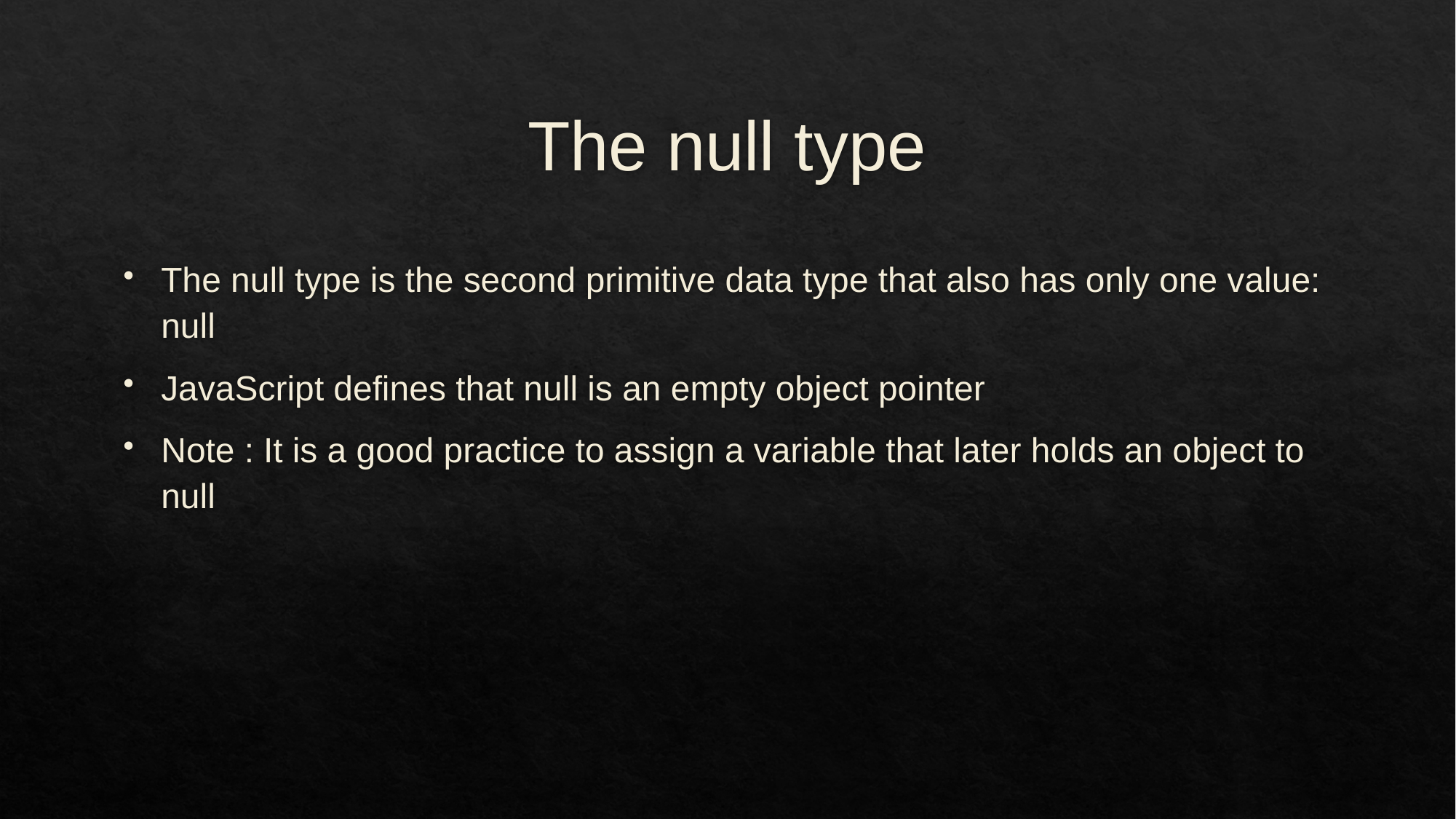

# The null type
The null type is the second primitive data type that also has only one value: null
JavaScript defines that null is an empty object pointer
Note : It is a good practice to assign a variable that later holds an object to null